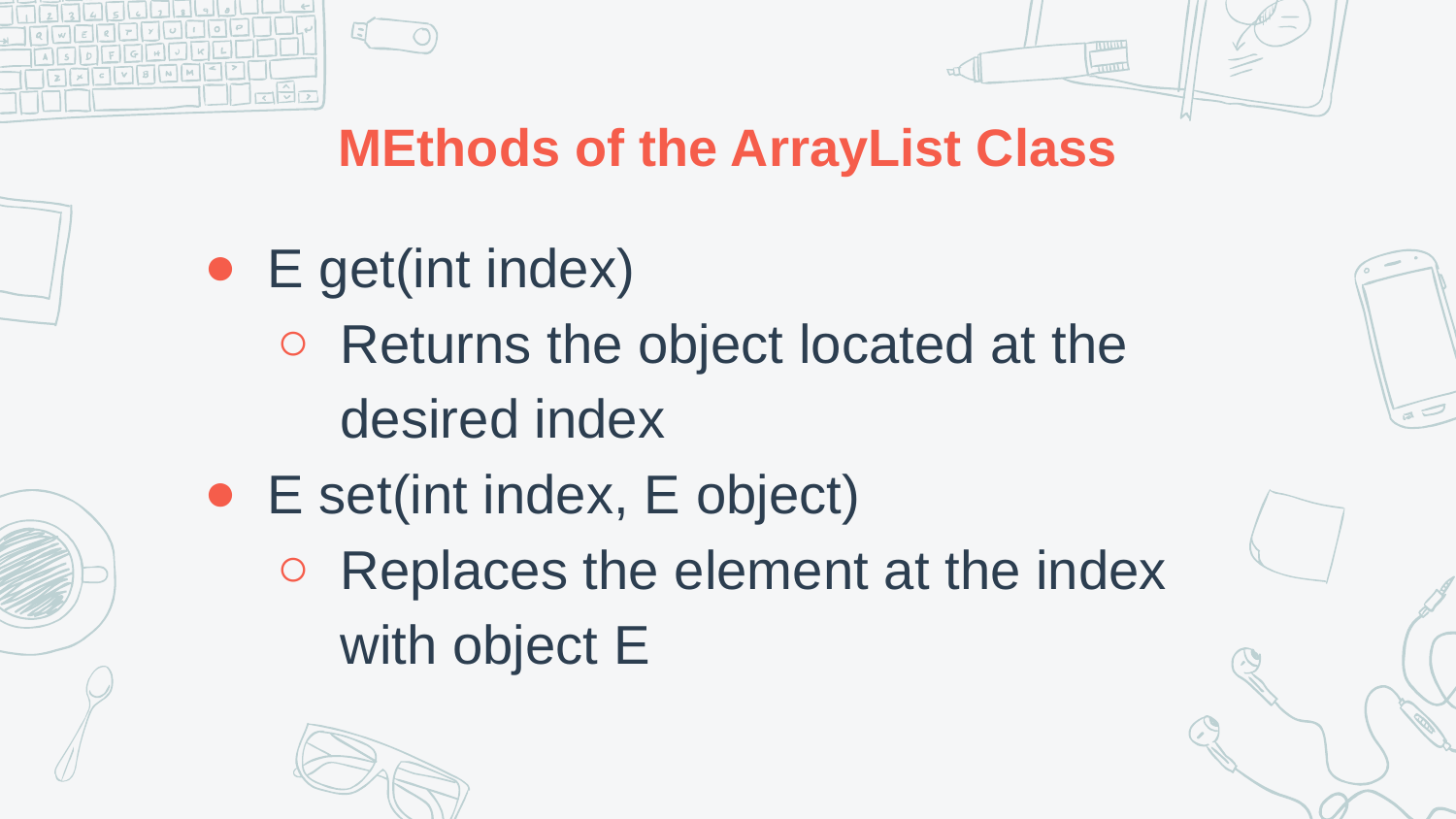

# MEthods of the ArrayList Class
E get(int index)
Returns the object located at the desired index
E set(int index, E object)
Replaces the element at the index with object E